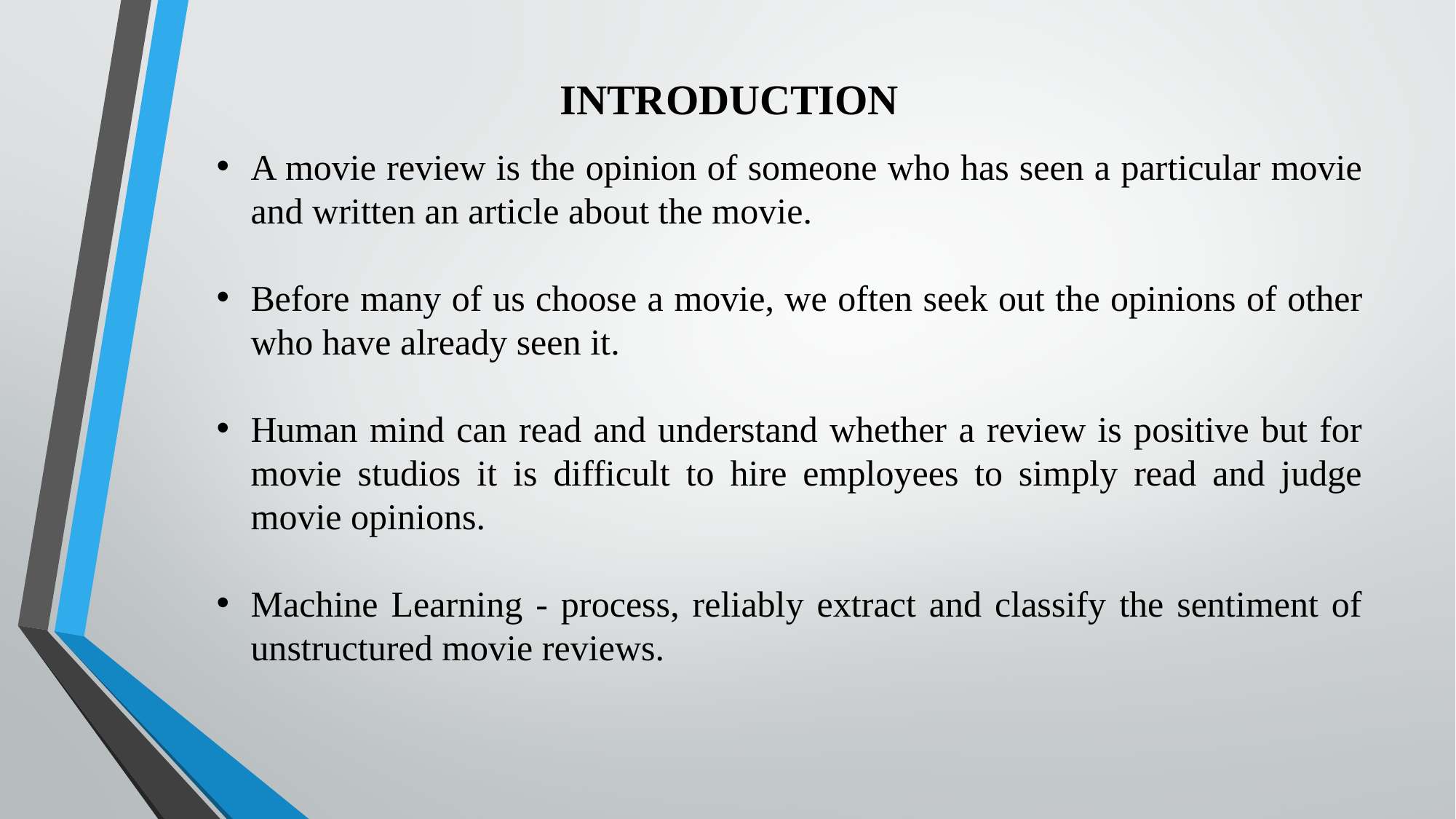

INTRODUCTION
A movie review is the opinion of someone who has seen a particular movie and written an article about the movie.

Before many of us choose a movie, we often seek out the opinions of other who have already seen it.

Human mind can read and understand whether a review is positive but for movie studios it is difficult to hire employees to simply read and judge movie opinions.

Machine Learning - process, reliably extract and classify the sentiment of unstructured movie reviews.